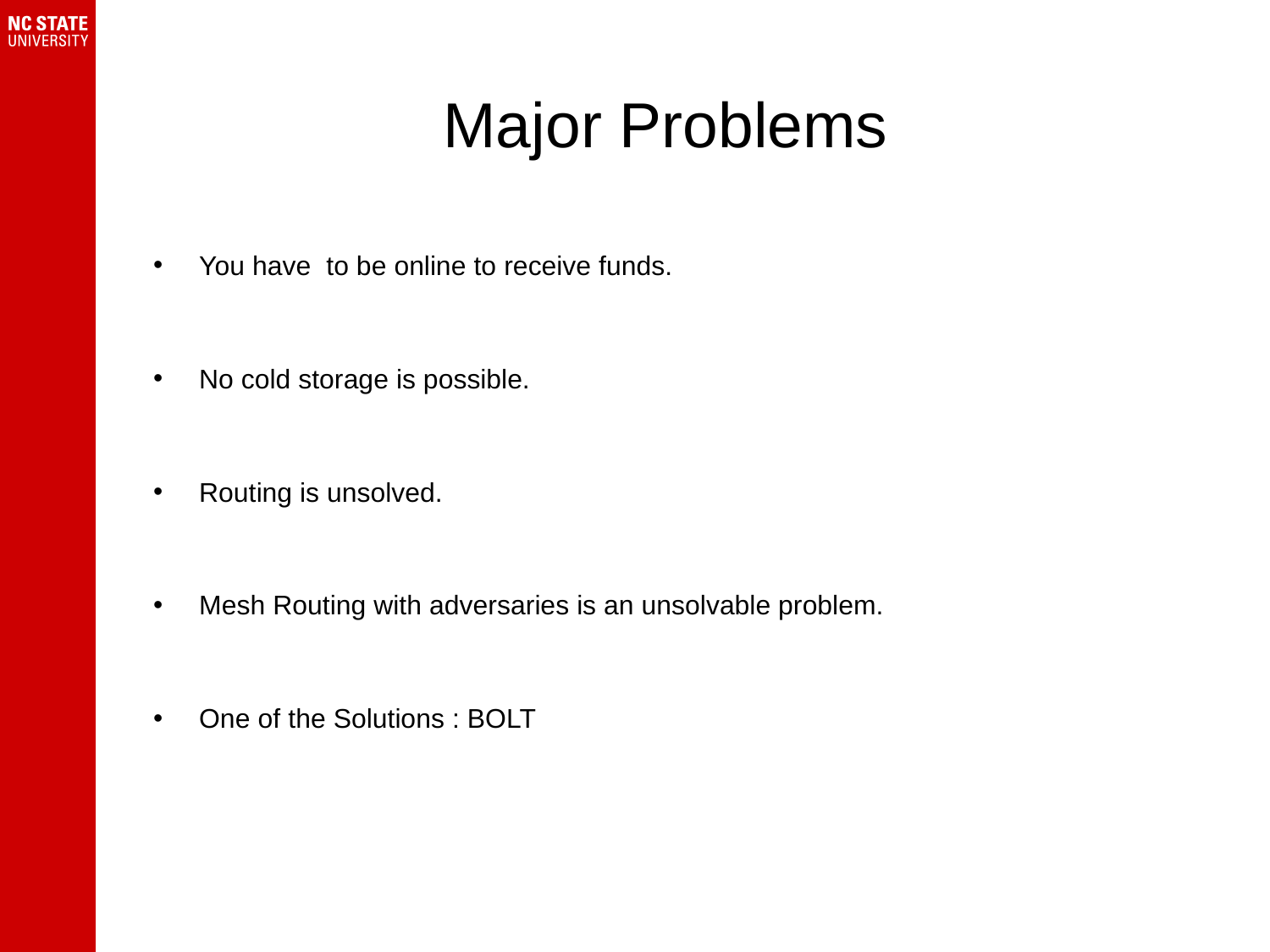

# Major Problems
You have  to be online to receive funds.

No cold storage is possible.

Routing is unsolved.

Mesh Routing with adversaries is an unsolvable problem.

One of the Solutions : BOLT